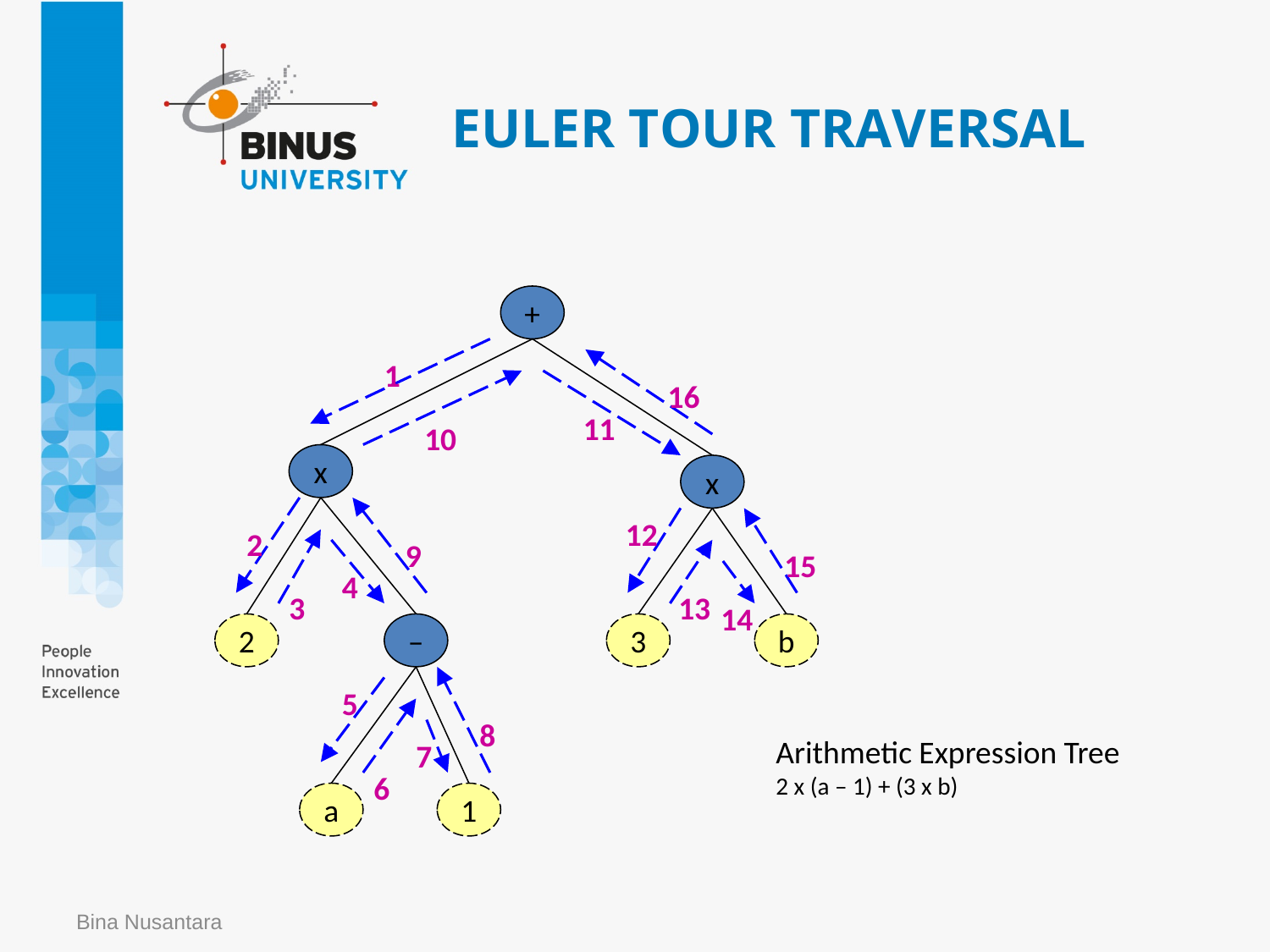

# EULER TOUR TRAVERSAL
+

1

16
11
10
x
x

12

2

9

15
4

3
13
14
2
–
3
b

5

8

7
6
a
1
Arithmetic Expression Tree
2 x (a – 1) + (3 x b)
Bina Nusantara